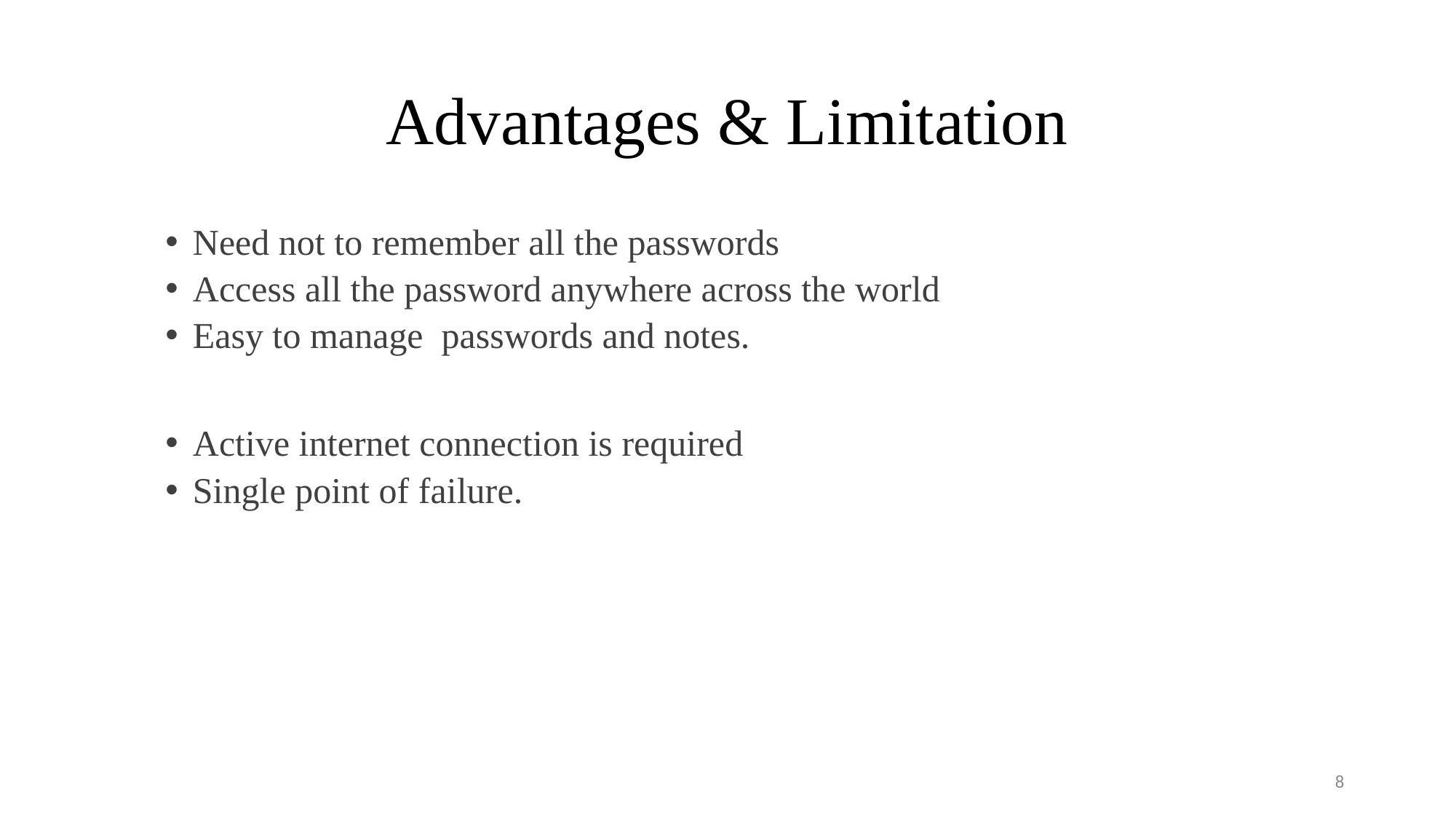

# Advantages & Limitation
Need not to remember all the passwords
Access all the password anywhere across the world
Easy to manage  passwords and notes.

Active internet connection is required
Single point of failure.

8